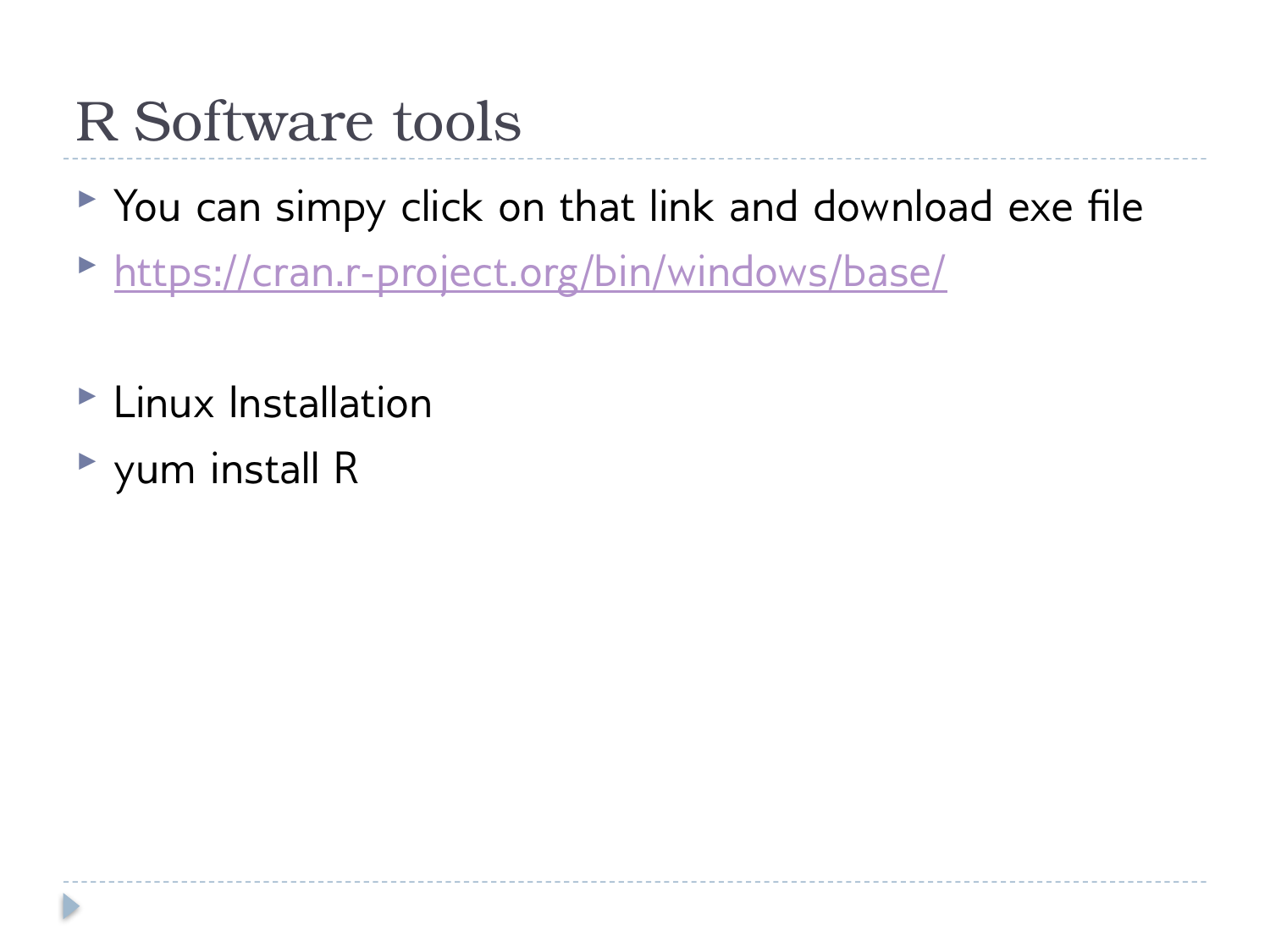

# R Software tools
You can simpy click on that link and download exe file
https://cran.r-project.org/bin/windows/base/

Linux Installation
yum install R